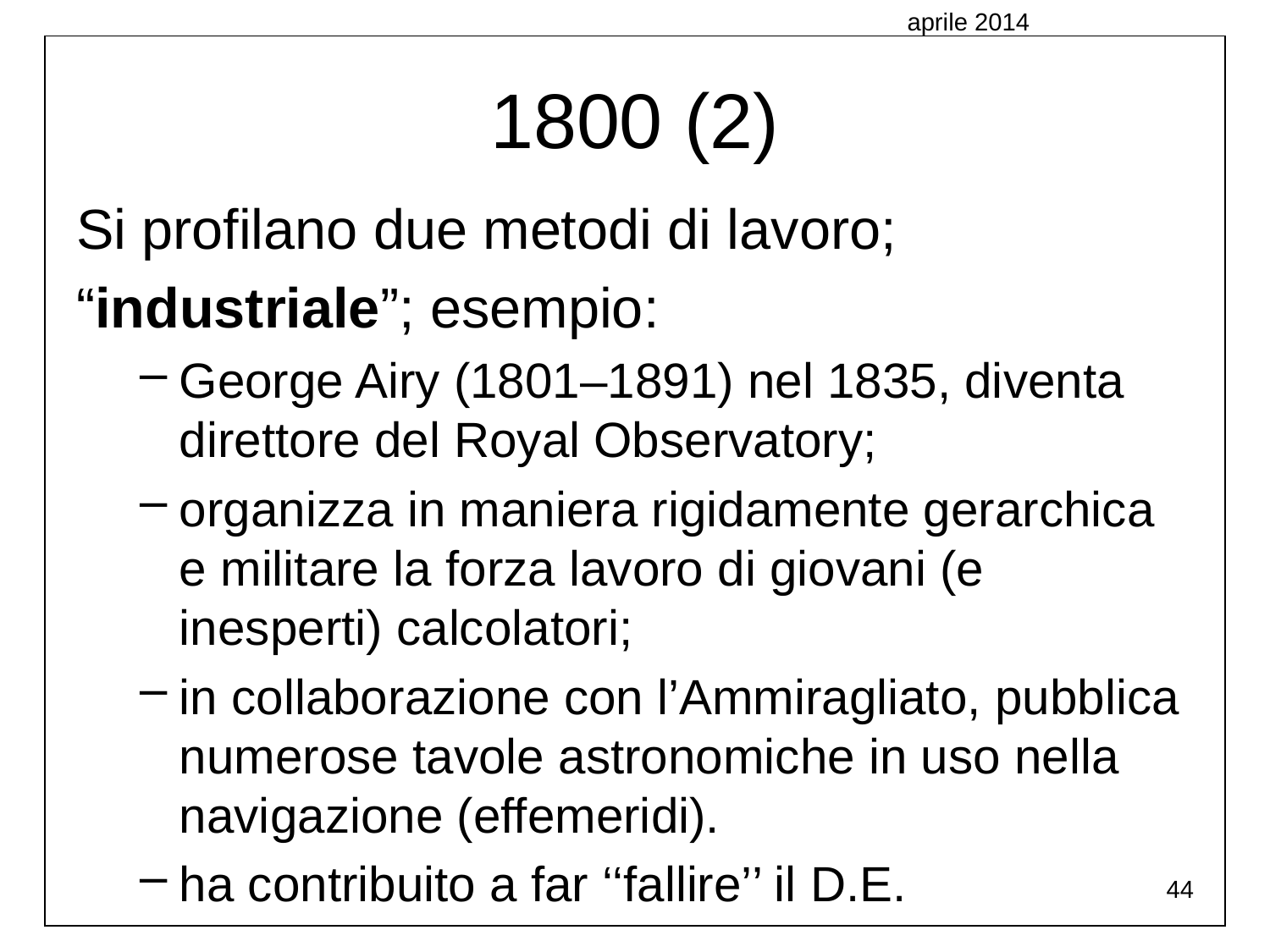

1800 (2)
aprile 2014

Si profilano due metodi di lavoro;
“industriale”; esempio:
George Airy (1801–1891) nel 1835, diventa direttore del Royal Observatory;
organizza in maniera rigidamente gerarchica e militare la forza lavoro di giovani (e inesperti) calcolatori;
in collaborazione con l’Ammiragliato, pubblica numerose tavole astronomiche in uso nella navigazione (effemeridi).
ha contribuito a far ‘‘fallire’’ il D.E.
44